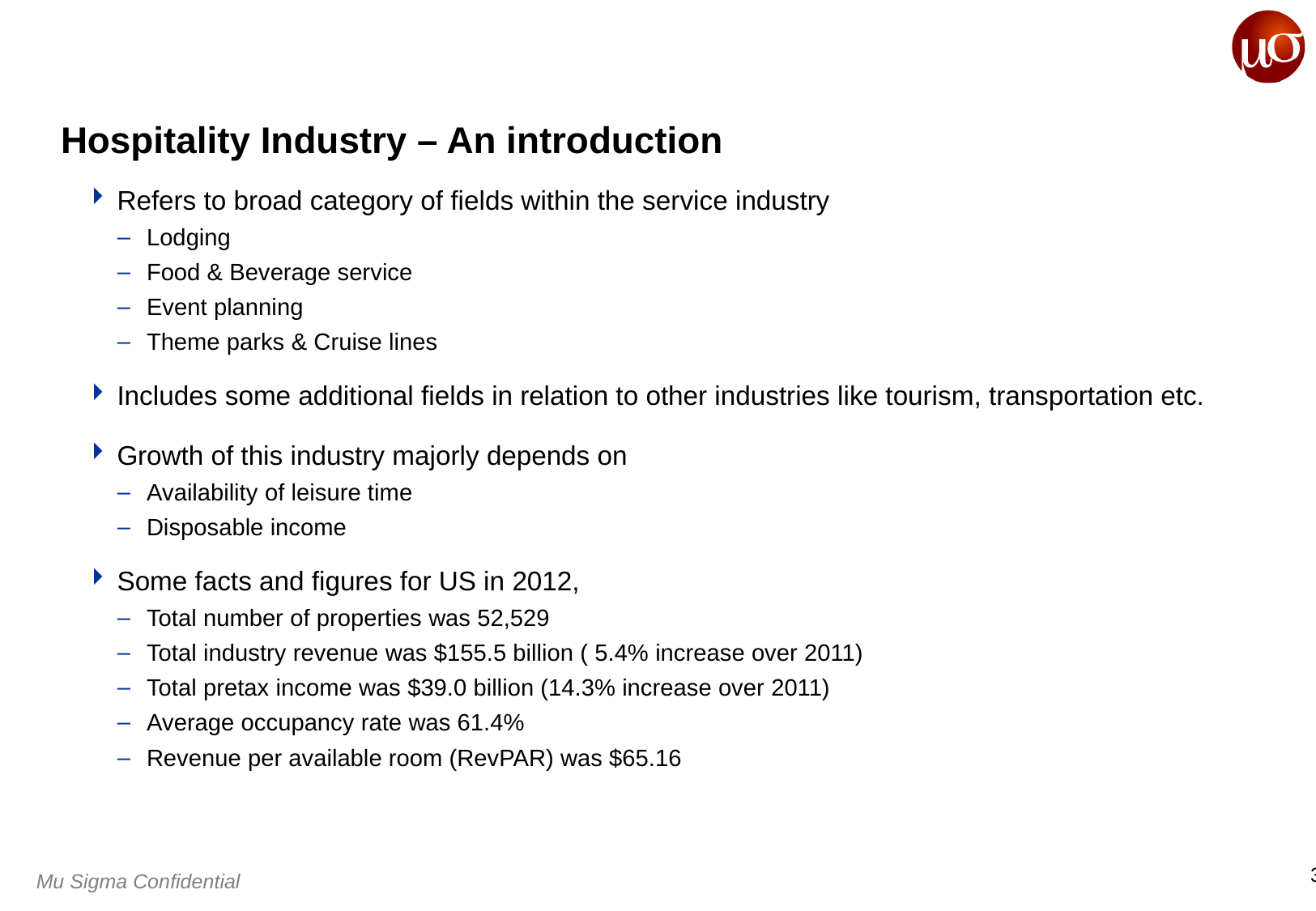

# Hospitality Industry – An introduction
Refers to broad category of fields within the service industry
Lodging
Food & Beverage service
Event planning
Theme parks & Cruise lines
Includes some additional fields in relation to other industries like tourism, transportation etc.
Growth of this industry majorly depends on
Availability of leisure time
Disposable income
Some facts and figures for US in 2012,
Total number of properties was 52,529
Total industry revenue was $155.5 billion ( 5.4% increase over 2011)
Total pretax income was $39.0 billion (14.3% increase over 2011)
Average occupancy rate was 61.4%
Revenue per available room (RevPAR) was $65.16